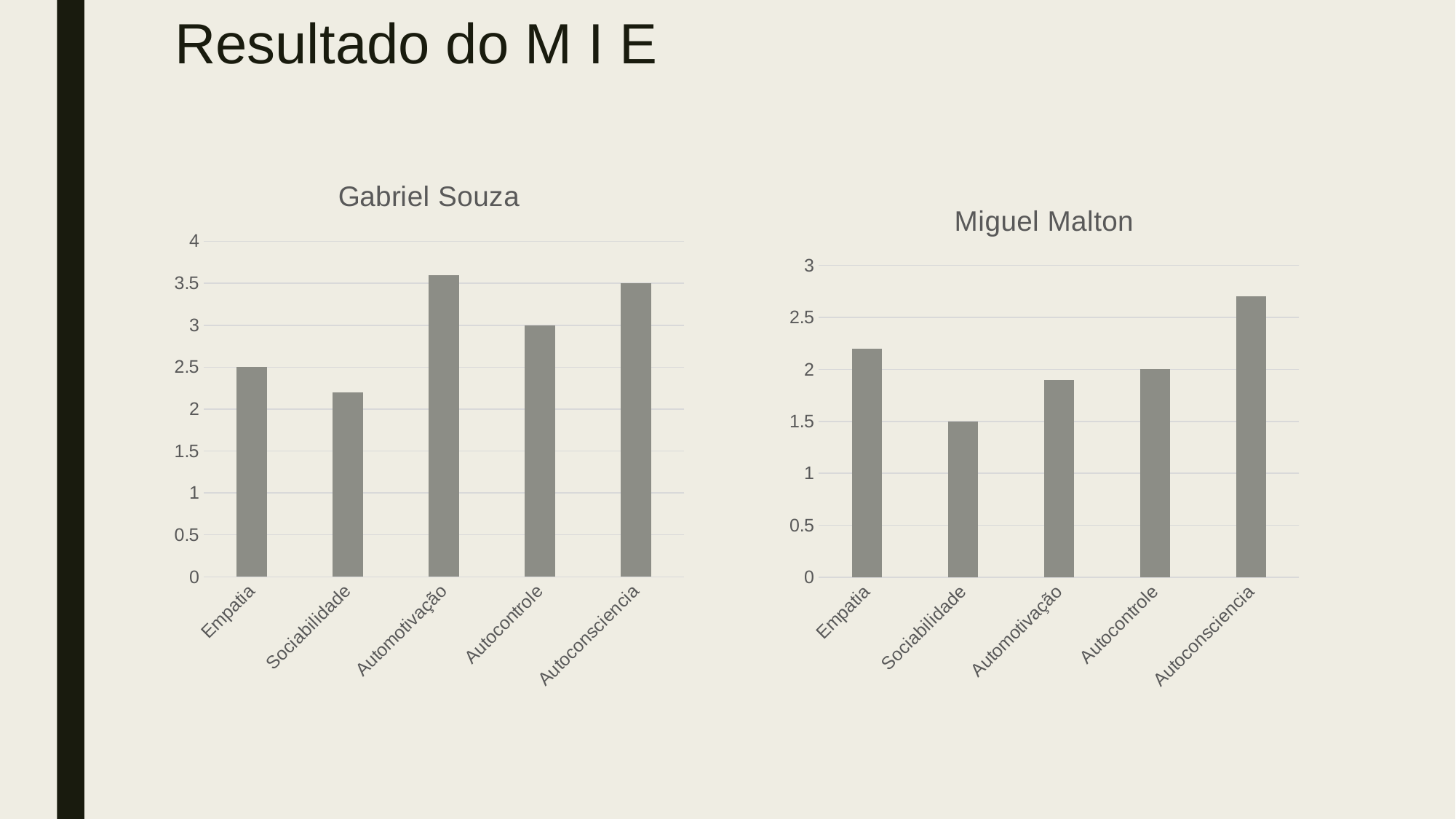

# Resultado do M I E

### Chart: Gabriel Souza

| Category | Série 1 |
|---|---|
| Empatia | 2.5 |
| Sociabilidade | 2.2 |
| Automotivação | 3.6 |
| Autocontrole | 3.0 |
| Autoconsciencia | 3.5 |

### Chart: Miguel Malton

| Category | Série 1 |
|---|---|
| Empatia | 2.2 |
| Sociabilidade | 1.5 |
| Automotivação | 1.9 |
| Autocontrole | 2.0 |
| Autoconsciencia | 2.7 |